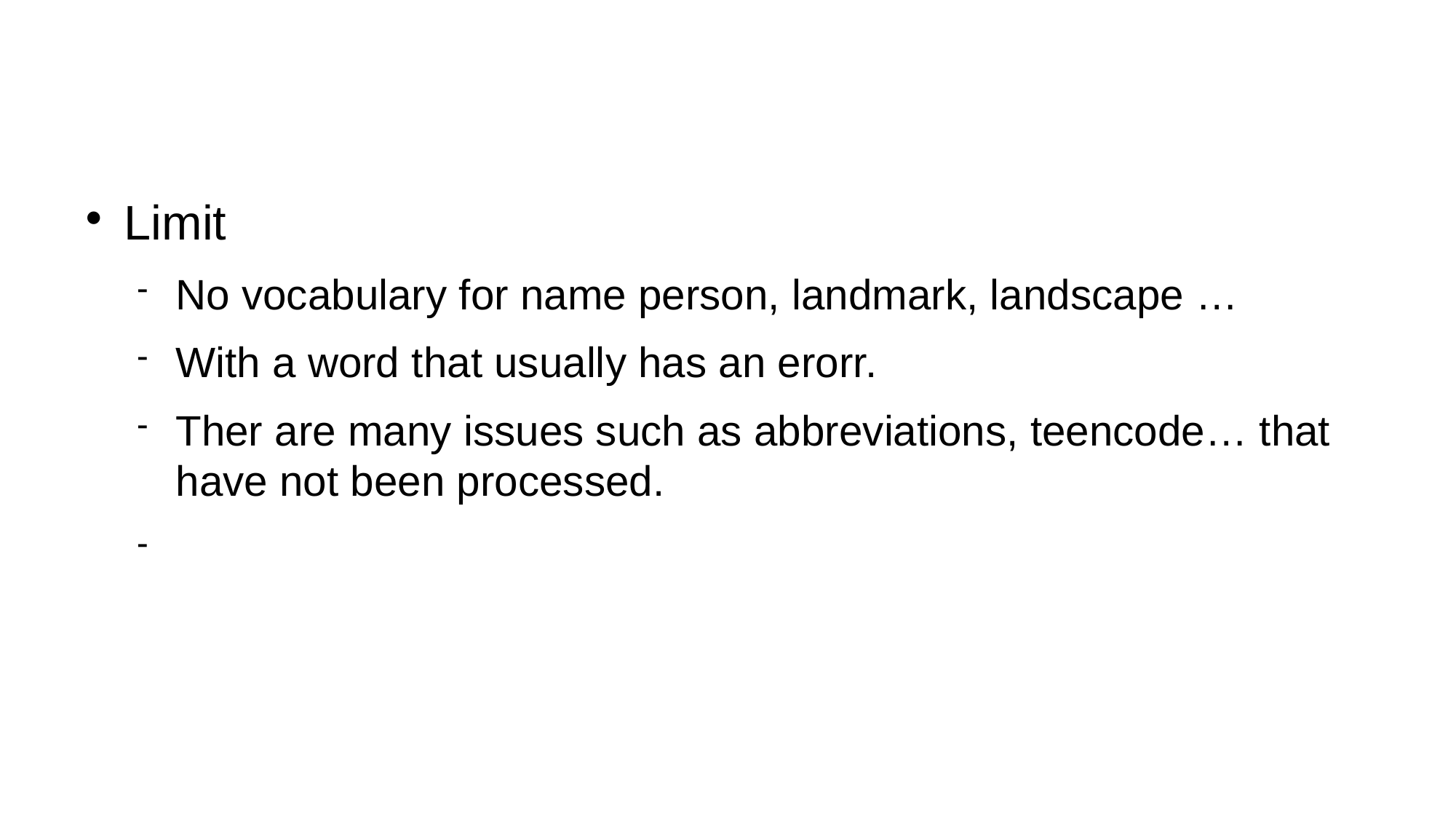

Limit
No vocabulary for name person, landmark, landscape …
With a word that usually has an erorr.
Ther are many issues such as abbreviations, teencode… that have not been processed.